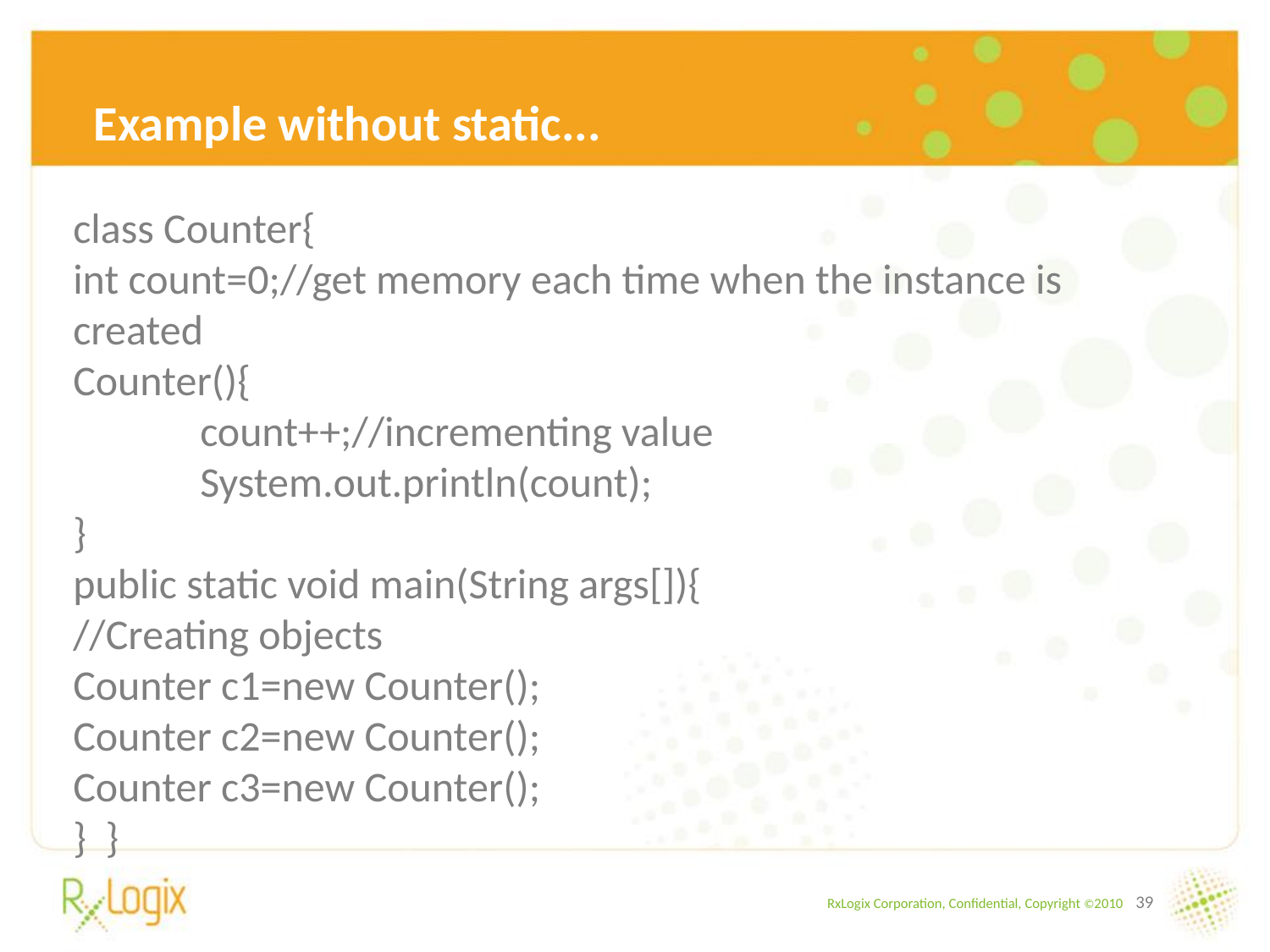

Example without static...
class Counter{
int count=0;//get memory each time when the instance is created
Counter(){
	count++;//incrementing value
	System.out.println(count);
}
public static void main(String args[]){
//Creating objects
Counter c1=new Counter();
Counter c2=new Counter();
Counter c3=new Counter();
}  }